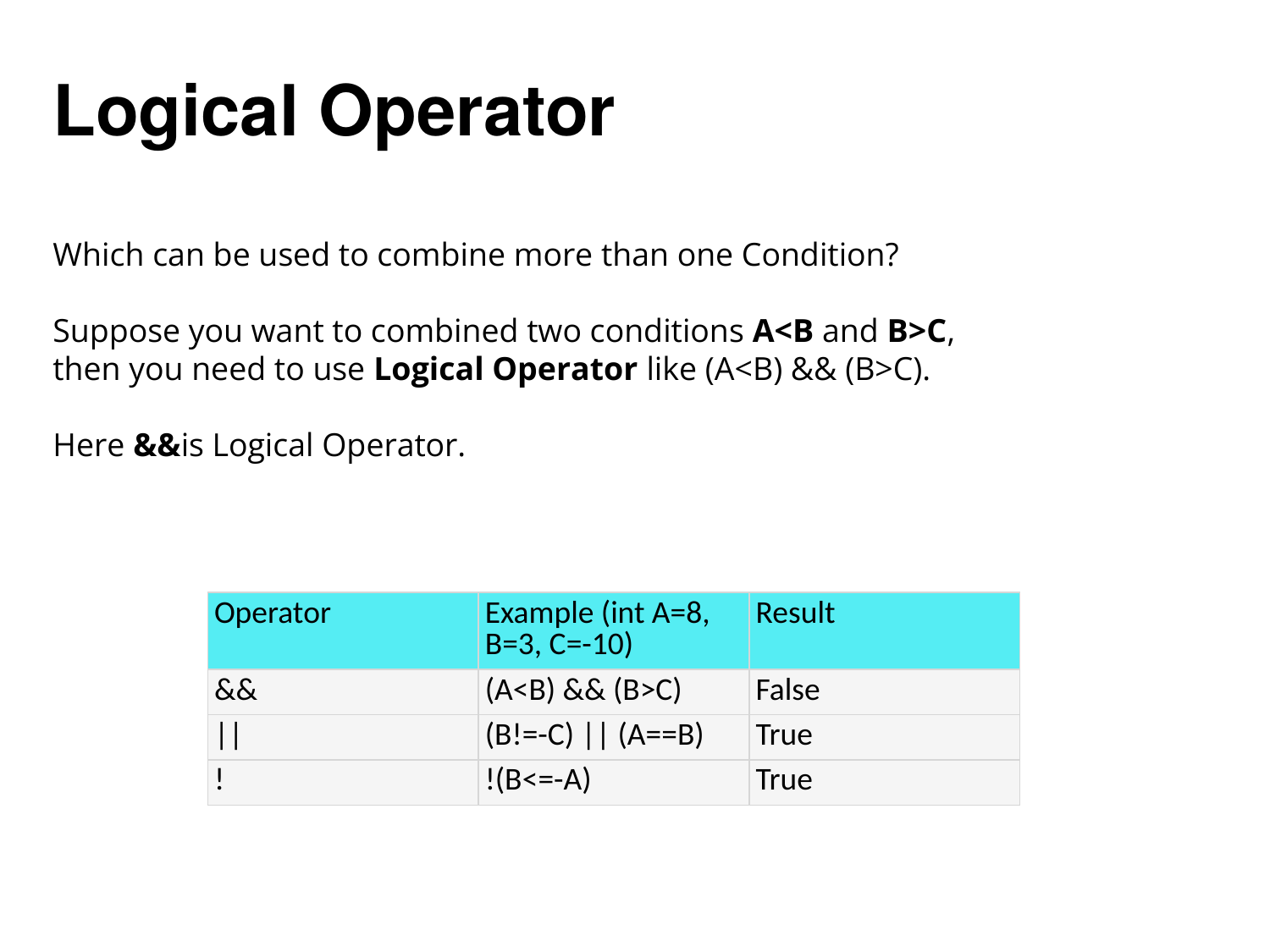

Logical Operator

Which can be used to combine more than one Condition?

Suppose you want to combined two conditions A<B and B>C,
then you need to use Logical Operator like (A<B) && (B>C).

Here &&is Logical Operator.
| Operator | Example (int A=8, B=3, C=-10) | Result |
| --- | --- | --- |
| && | (A<B) && (B>C) | False |
| || | (B!=-C) || (A==B) | True |
| ! | !(B<=-A) | True |